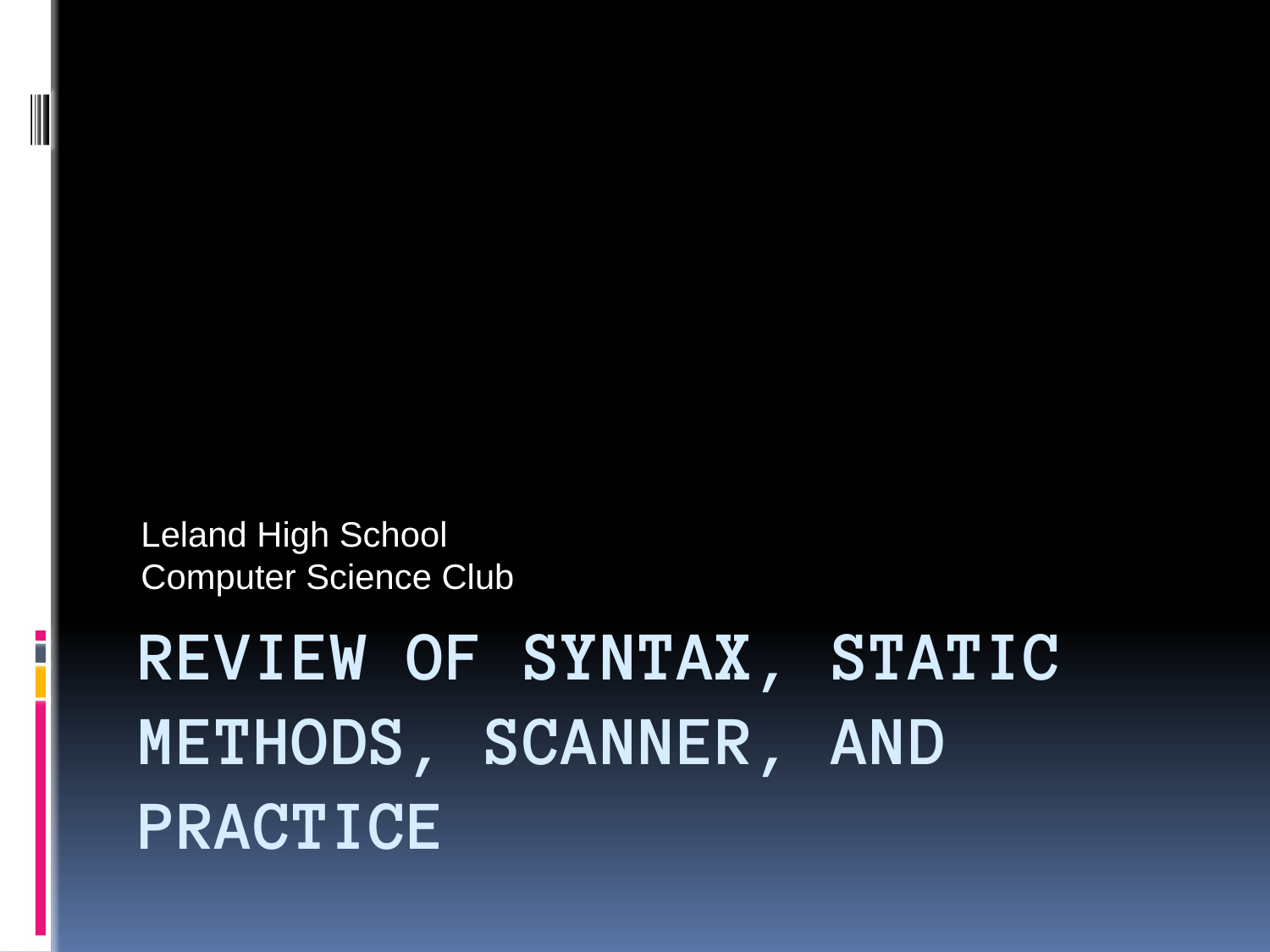

Leland High School
Computer Science Club
# Review of Syntax, Static Methods, Scanner, and Practice